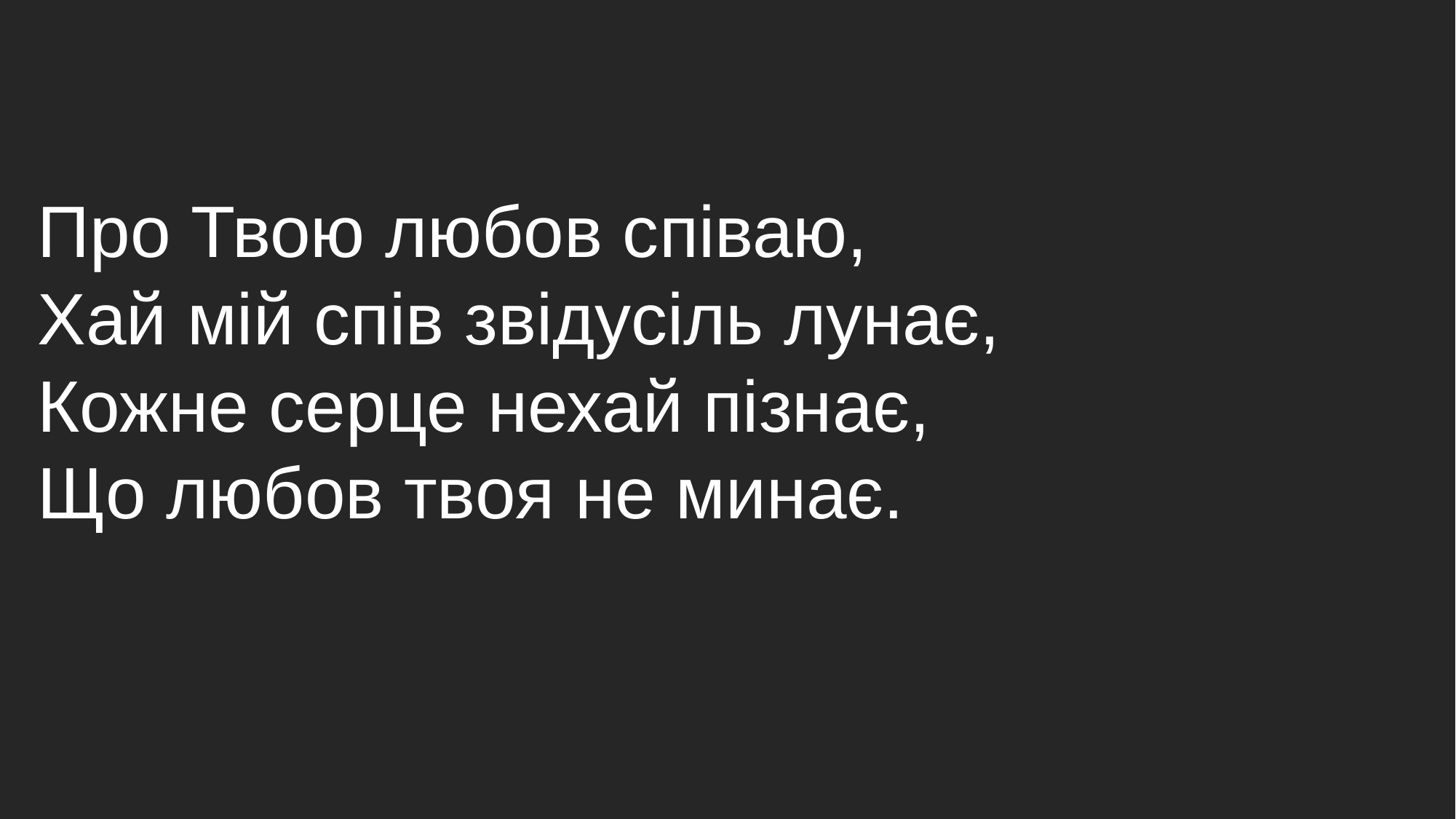

# Про Твою любов співаю, Хай мій спів звідусіль лунає, Кожне серце нехай пізнає, Що любов твоя не минає.